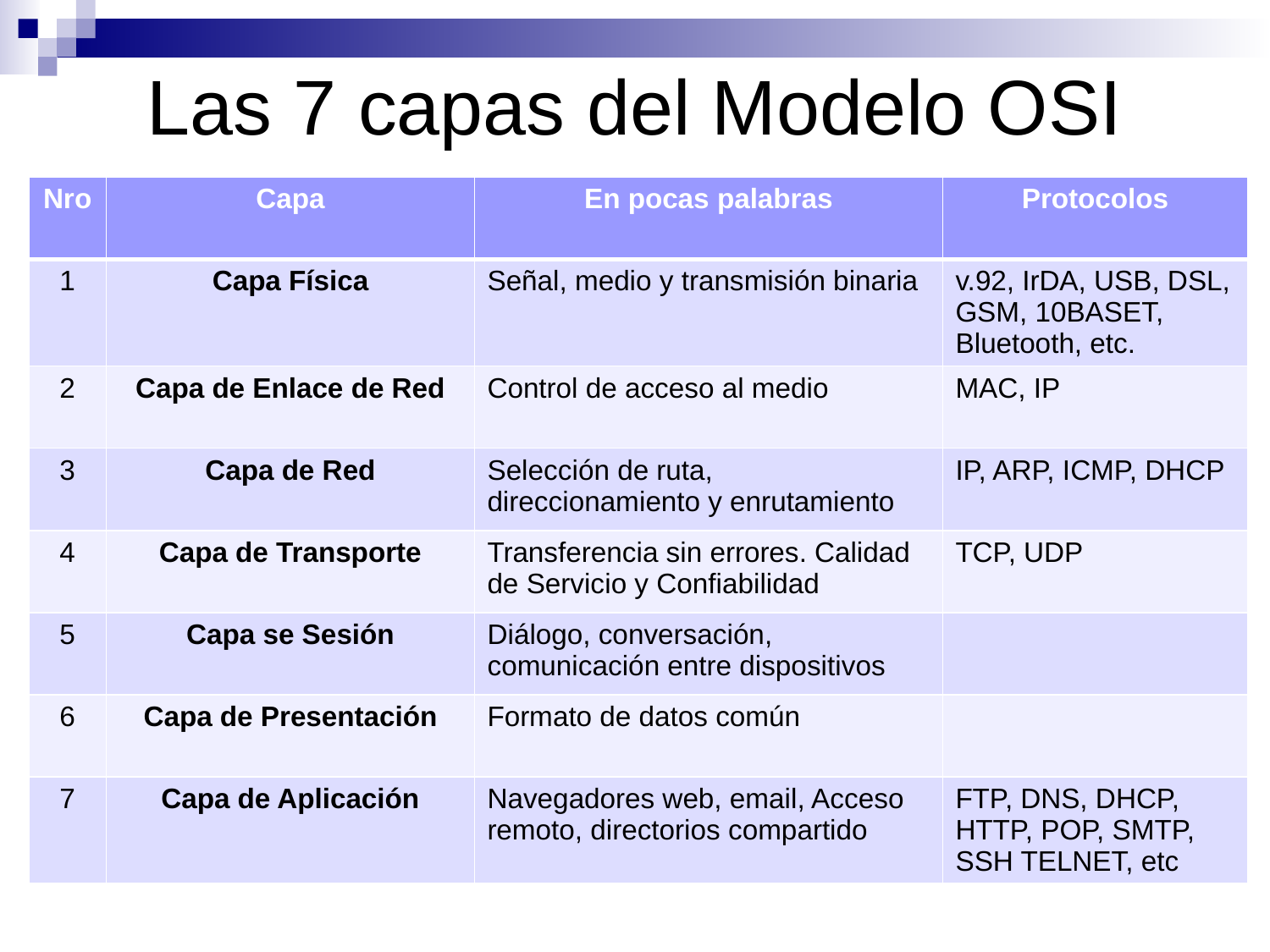

# Las 7 capas del Modelo OSI
| Nro | Capa | En pocas palabras | Protocolos |
| --- | --- | --- | --- |
| 1 | Capa Física | Señal, medio y transmisión binaria | v.92, IrDA, USB, DSL, GSM, 10BASET, Bluetooth, etc. |
| 2 | Capa de Enlace de Red | Control de acceso al medio | MAC, IP |
| 3 | Capa de Red | Selección de ruta, direccionamiento y enrutamiento | IP, ARP, ICMP, DHCP |
| 4 | Capa de Transporte | Transferencia sin errores. Calidad de Servicio y Confiabilidad | TCP, UDP |
| 5 | Capa se Sesión | Diálogo, conversación, comunicación entre dispositivos |  |
| 6 | Capa de Presentación | Formato de datos común |  |
| 7 | Capa de Aplicación | Navegadores web, email, Acceso remoto, directorios compartido | FTP, DNS, DHCP, HTTP, POP, SMTP, SSH TELNET, etc |